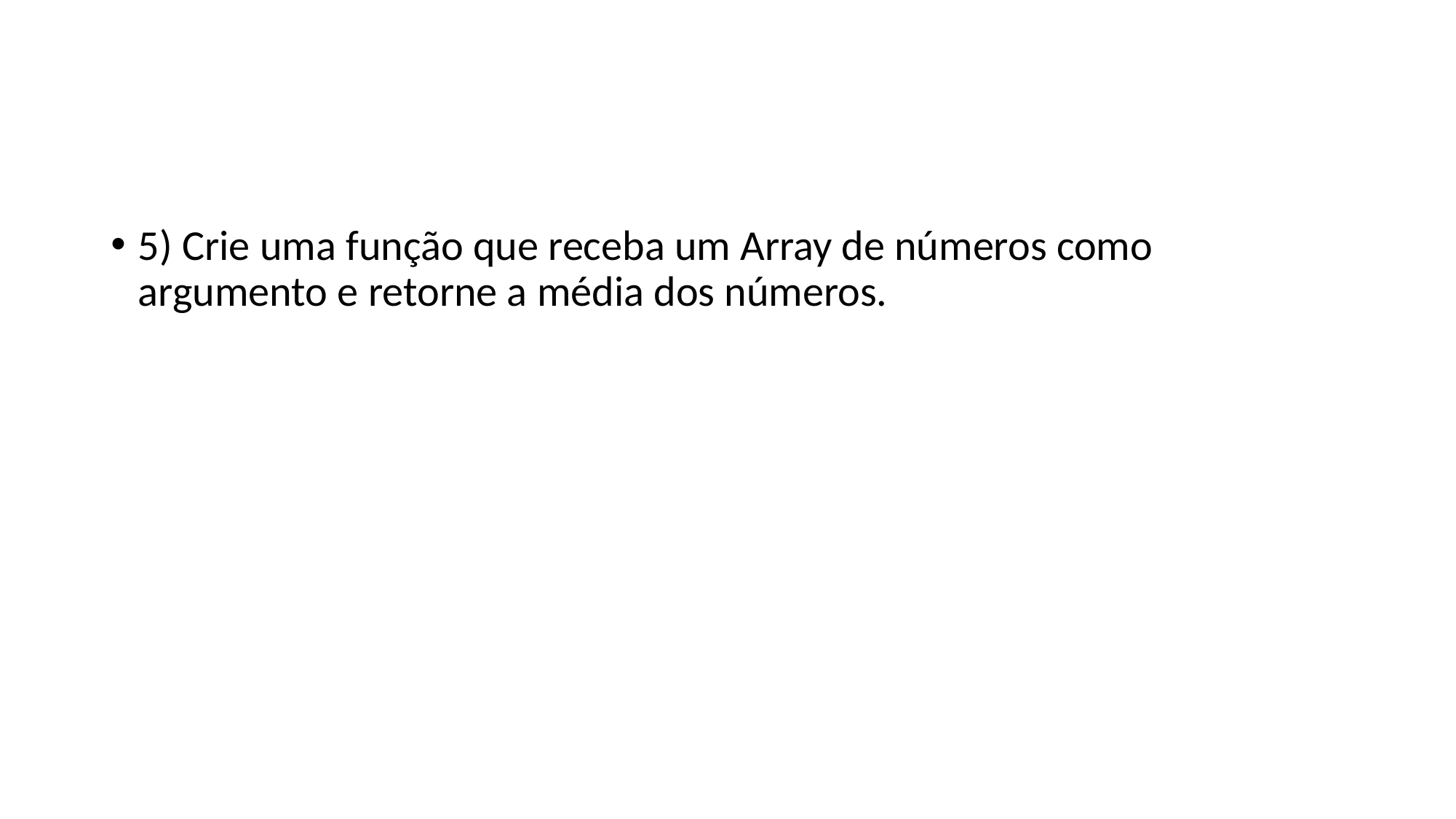

#
5) Crie uma função que receba um Array de números como argumento e retorne a média dos números.